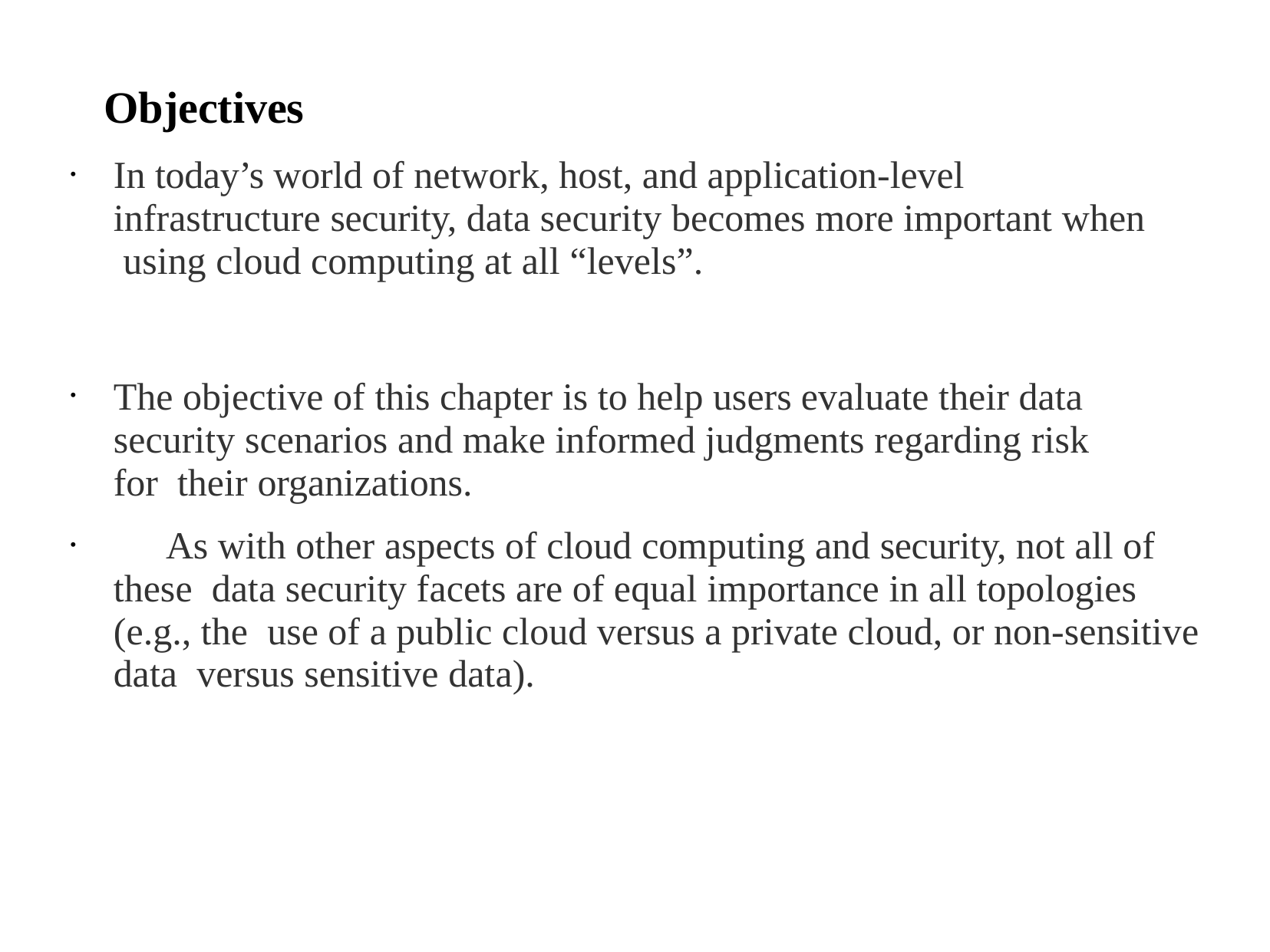

# Objectives
In today’s world of network, host, and application-level  infrastructure security, data security becomes more important when  using cloud computing at all “levels”.

The objective of this chapter is to help users evaluate their data  security scenarios and make informed judgments regarding risk for  their organizations.
	As with other aspects of cloud computing and security, not all of these  data security facets are of equal importance in all topologies (e.g., the  use of a public cloud versus a private cloud, or non-sensitive data  versus sensitive data).